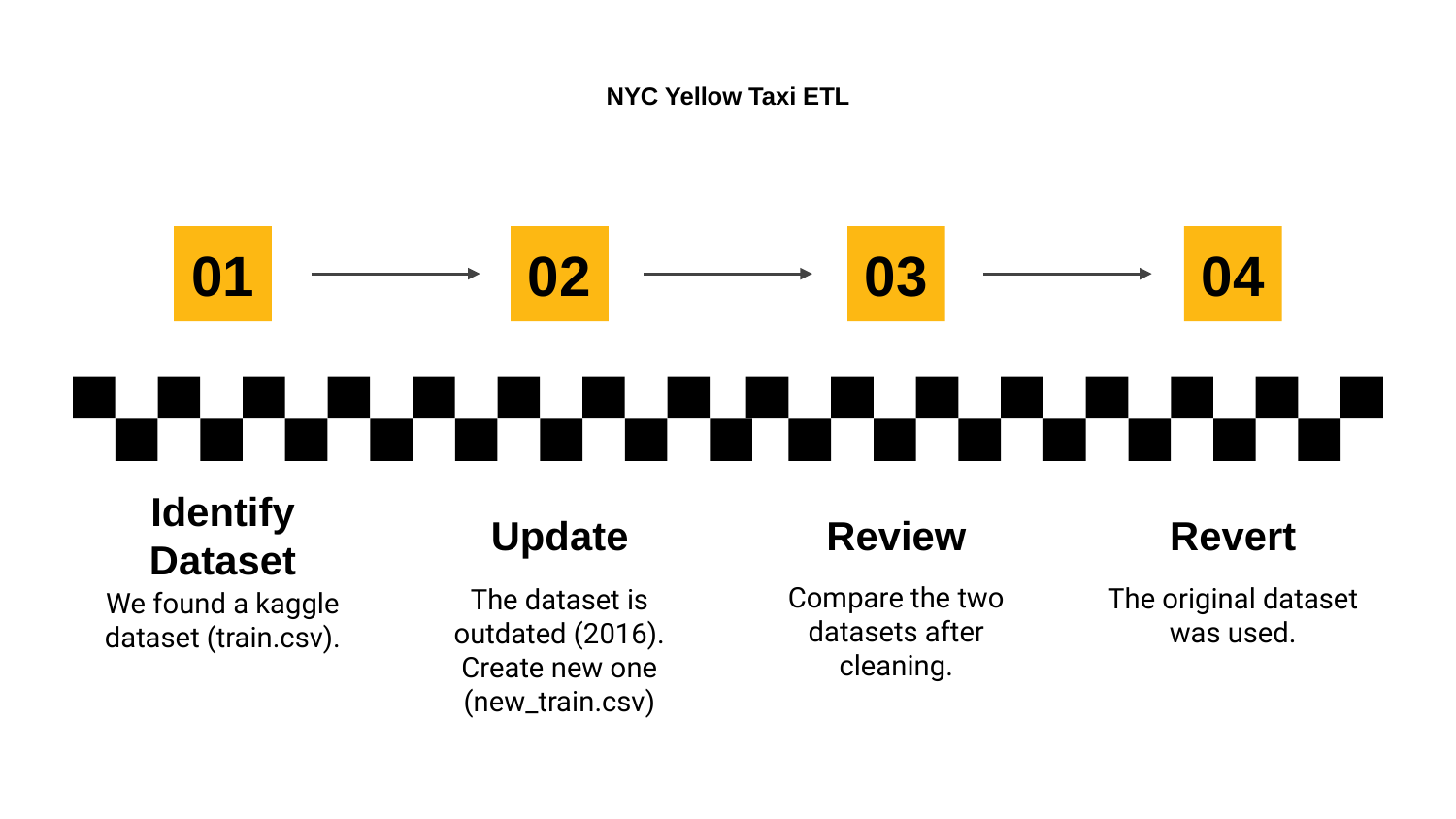

# NYC Yellow Taxi ETL
01
02
03
04

Update
Identify Dataset
Review
Revert
The dataset is outdated (2016). Create new one (new_train.csv)
Compare the two datasets after cleaning.
The original dataset was used.
We found a kaggle dataset (train.csv).